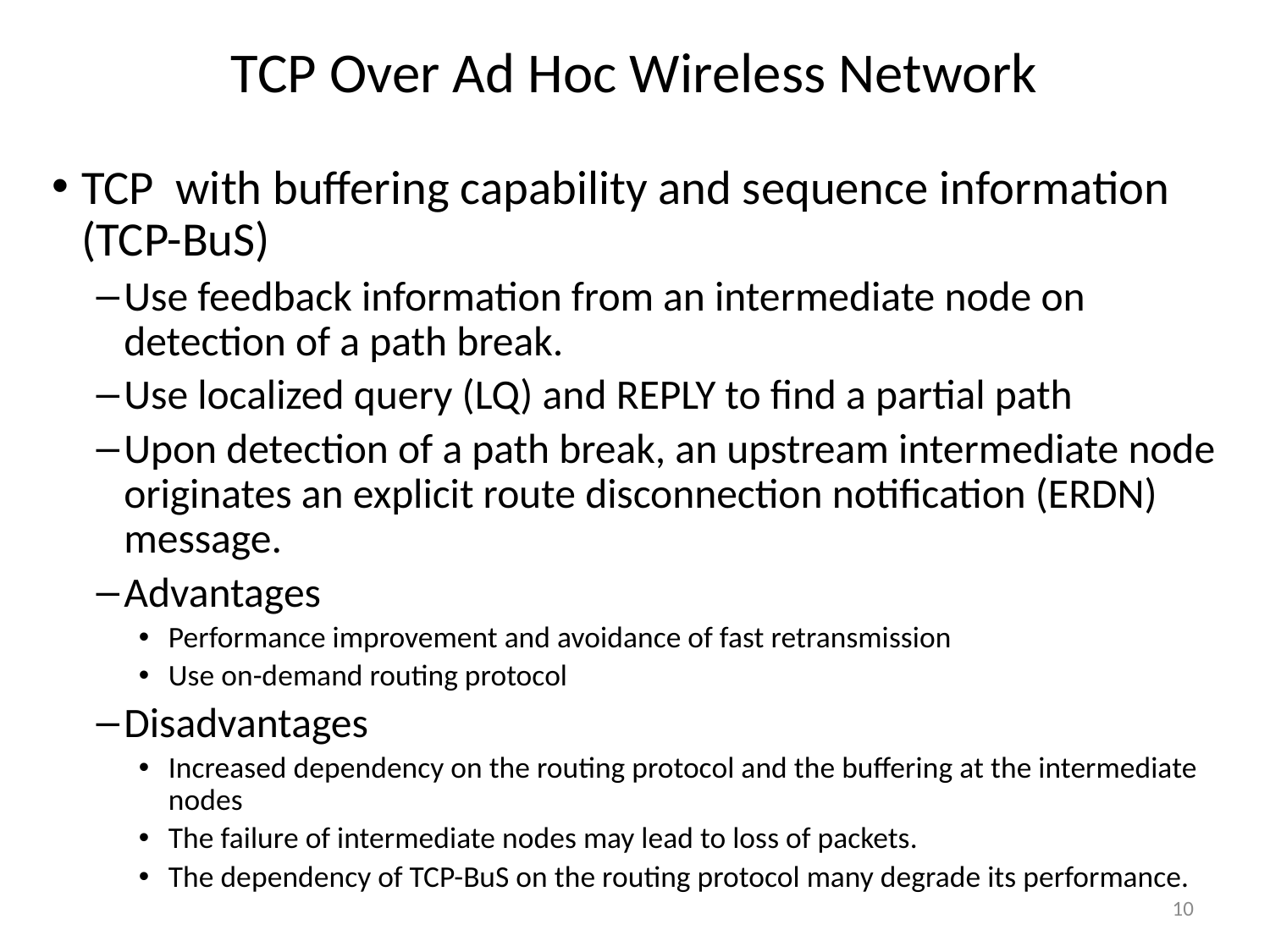

# TCP Over Ad Hoc Wireless Network
TCP  with buffering capability and sequence information (TCP-BuS)
Use feedback information from an intermediate node on detection of a path break.
Use localized query (LQ) and REPLY to find a partial path
Upon detection of a path break, an upstream intermediate node originates an explicit route disconnection notification (ERDN) message.
Advantages
Performance improvement and avoidance of fast retransmission
Use on-demand routing protocol
Disadvantages
Increased dependency on the routing protocol and the buffering at the intermediate nodes
The failure of intermediate nodes may lead to loss of packets.
The dependency of TCP-BuS on the routing protocol many degrade its performance.
10